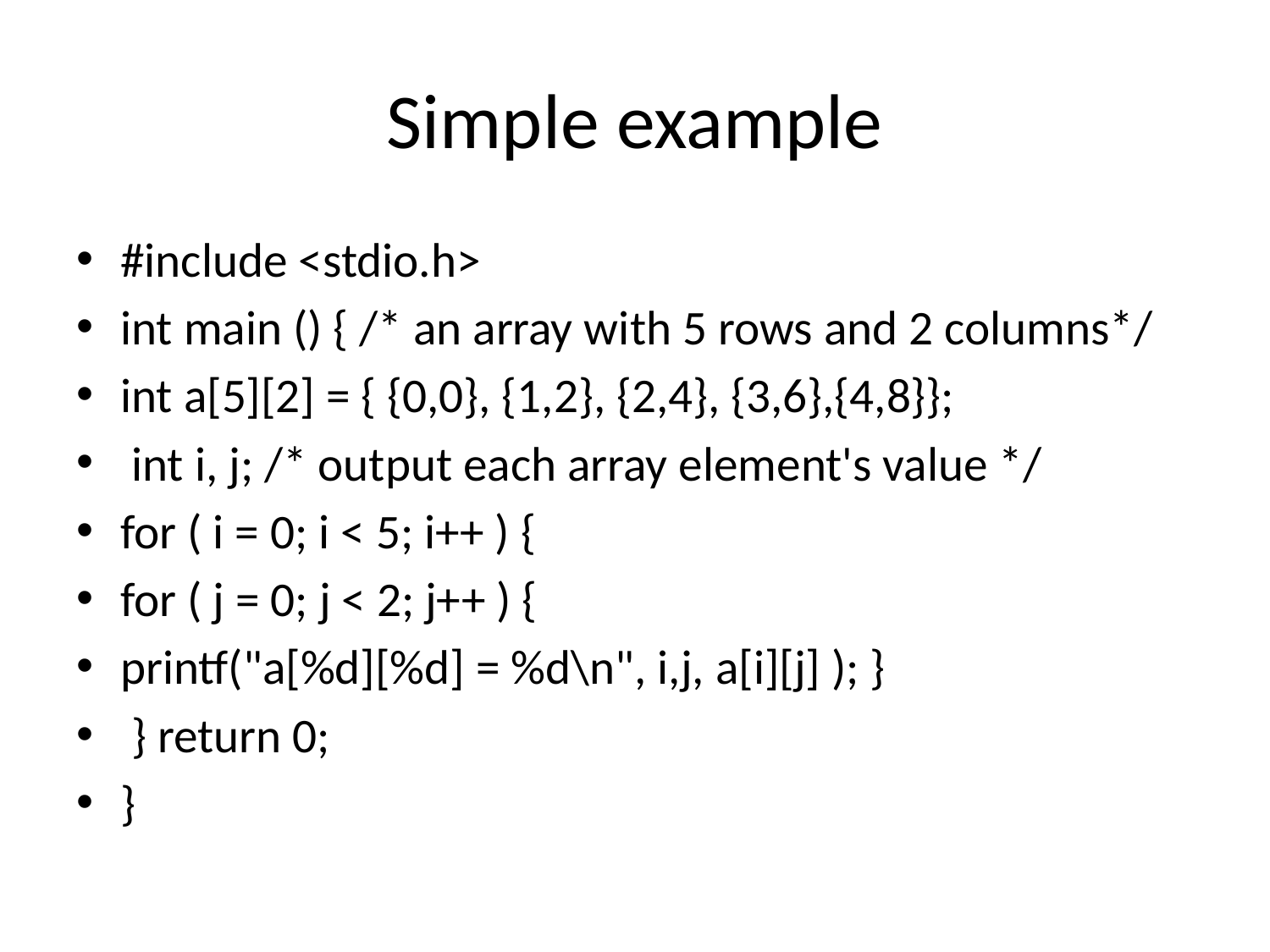

# Simple example
#include <stdio.h>
int main () { /* an array with 5 rows and 2 columns*/
int a[5][2] = { {0,0}, {1,2}, {2,4}, {3,6},{4,8}};
 int i, j; /* output each array element's value */
for ( i = 0; i < 5; i++ ) {
for ( j = 0; j < 2; j++ ) {
printf("a[%d][%d] = %d\n", i,j, a[i][j] ); }
 } return 0;
}